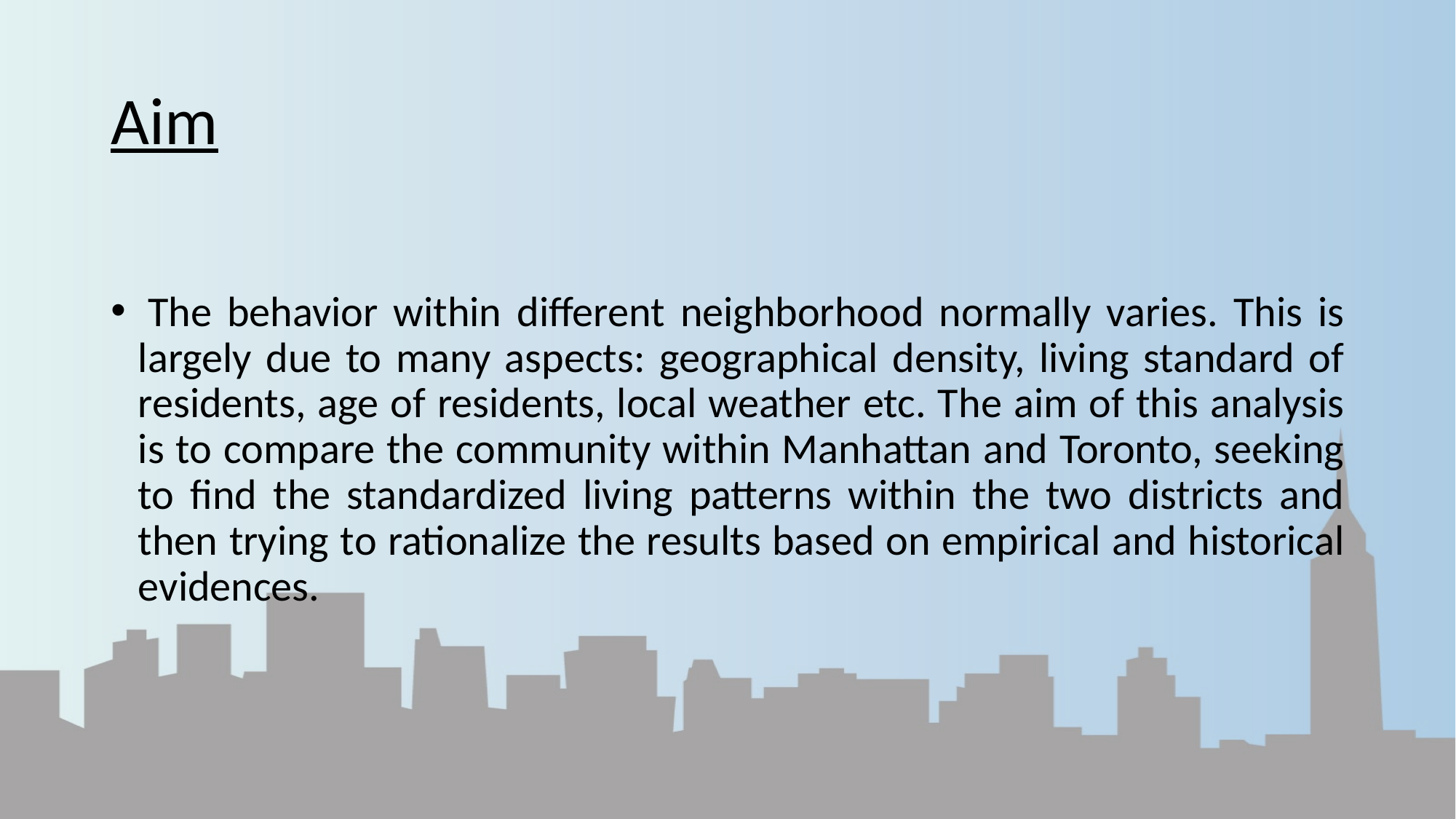

# Aim

 The behavior within different neighborhood normally varies. This is largely due to many aspects: geographical density, living standard of residents, age of residents, local weather etc. The aim of this analysis is to compare the community within Manhattan and Toronto, seeking to find the standardized living patterns within the two districts and then trying to rationalize the results based on empirical and historical evidences.